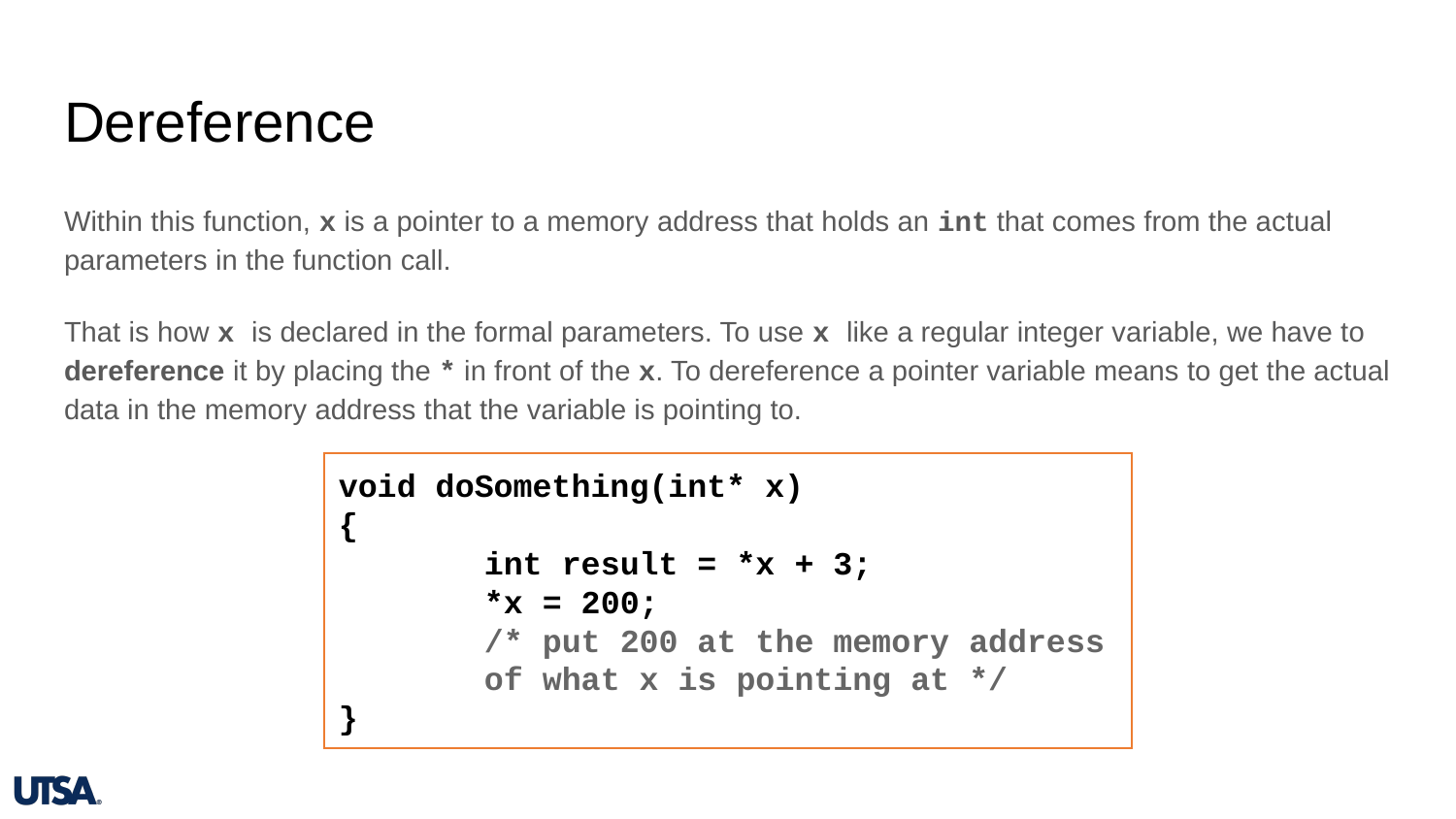

# Dereference
Within this function, x is a pointer to a memory address that holds an int that comes from the actual parameters in the function call.
That is how x is declared in the formal parameters. To use x like a regular integer variable, we have to dereference it by placing the * in front of the x. To dereference a pointer variable means to get the actual data in the memory address that the variable is pointing to.
void doSomething(int* x)
{
	int result = *x + 3;
	*x = 200;
	/* put 200 at the memory address 	of what x is pointing at */
}